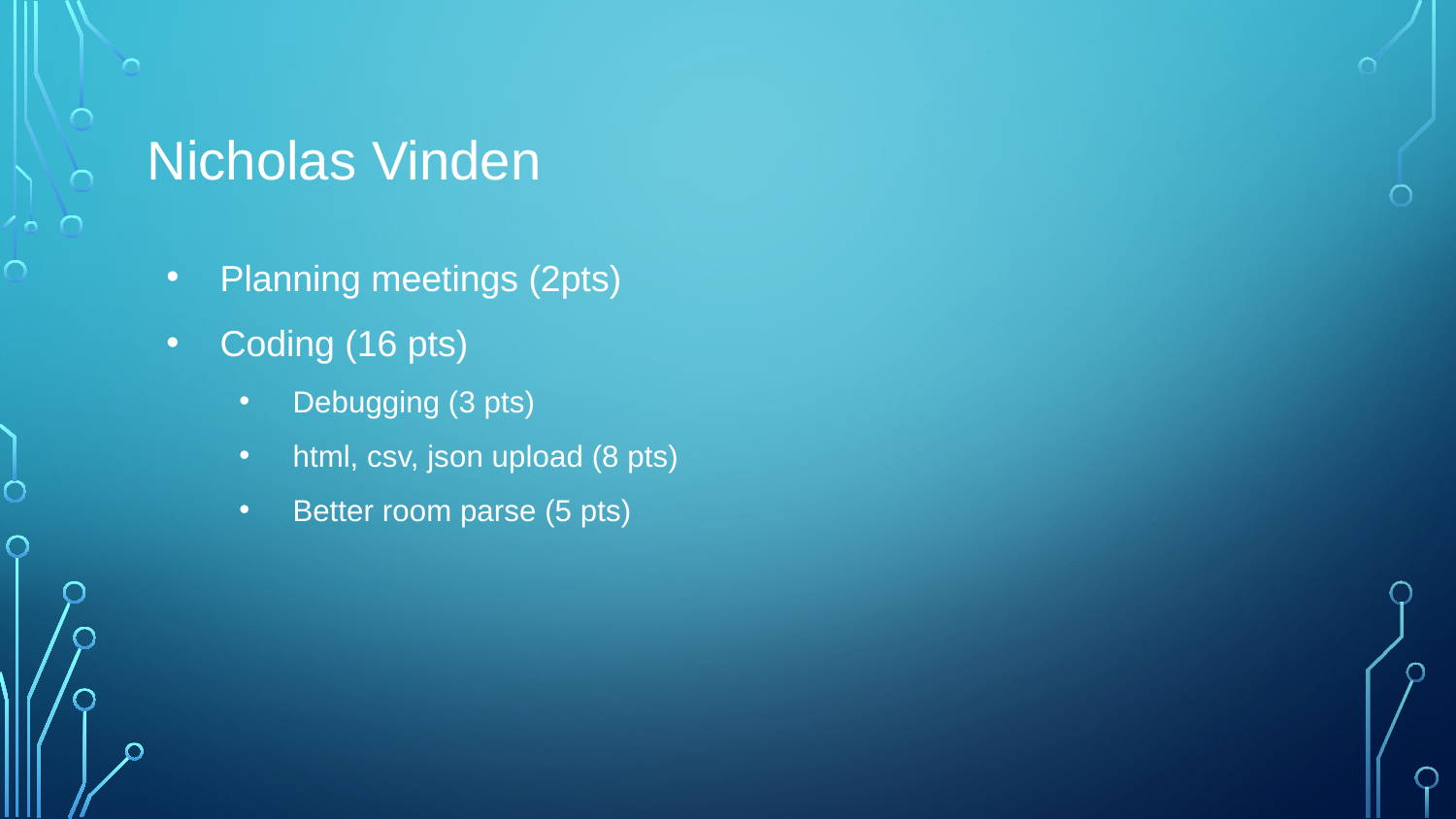

# Nicholas Vinden
Planning meetings (2pts)
Coding (16 pts)
Debugging (3 pts)
html, csv, json upload (8 pts)
Better room parse (5 pts)